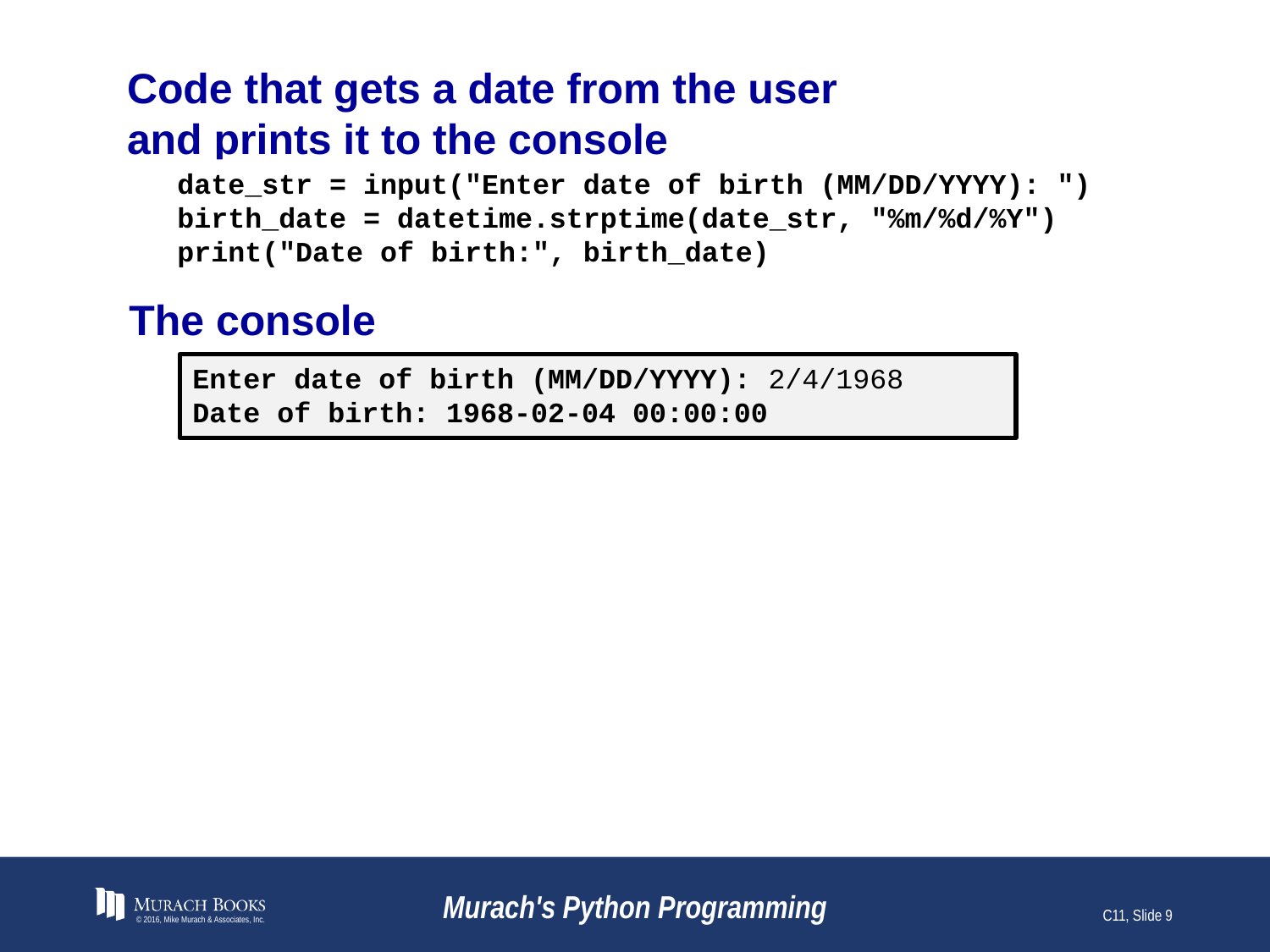

# Code that gets a date from the user and prints it to the console
date_str = input("Enter date of birth (MM/DD/YYYY): ")
birth_date = datetime.strptime(date_str, "%m/%d/%Y")
print("Date of birth:", birth_date)
The console

Enter date of birth (MM/DD/YYYY): 2/4/1968
Date of birth: 1968-02-04 00:00:00

© 2016, Mike Murach & Associates, Inc.
Murach's Python Programming

C11, Slide 9